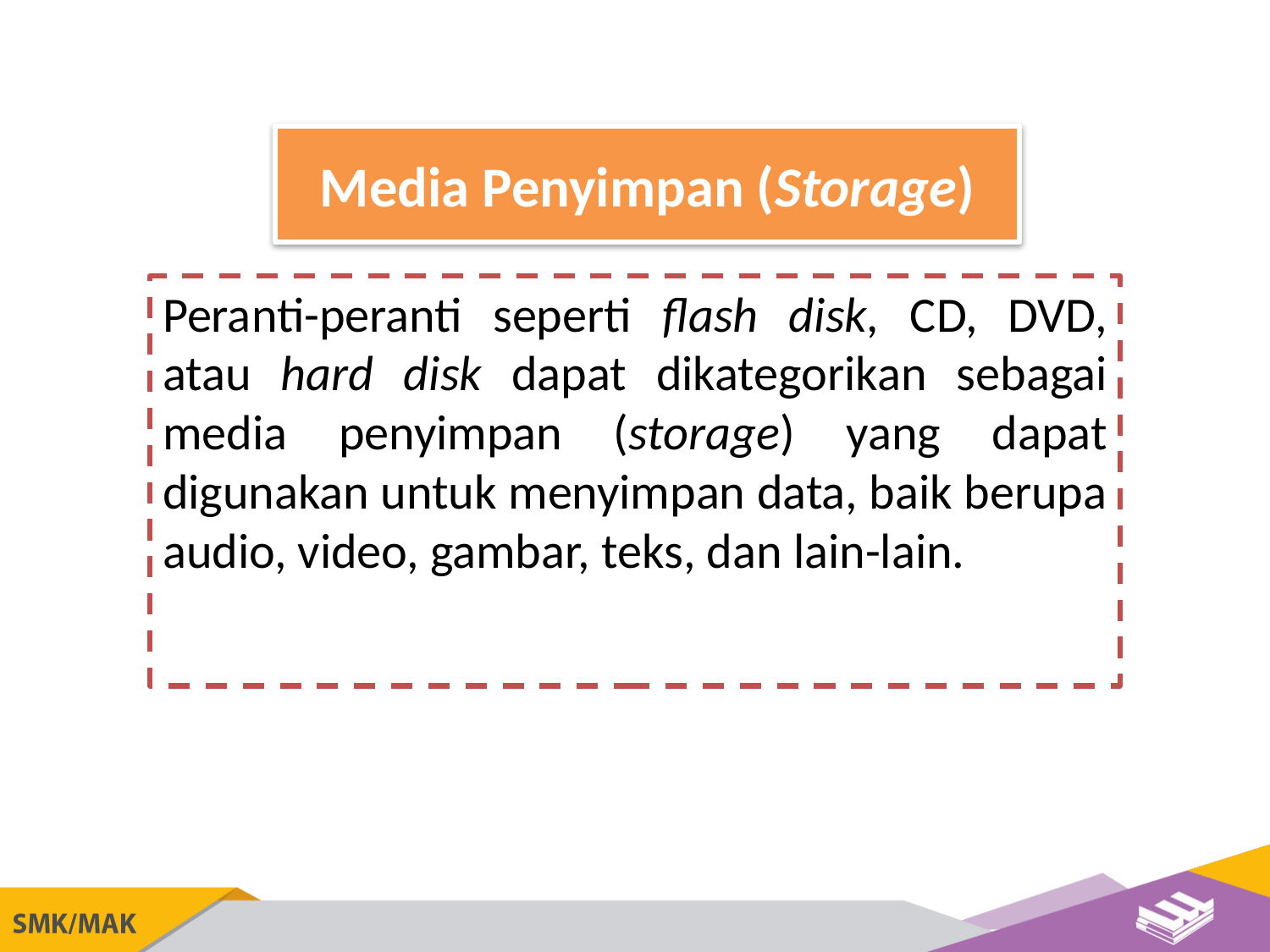

Media Penyimpan (Storage)
Peranti-peranti seperti flash disk, CD, DVD, atau hard disk dapat dikategorikan sebagai media penyimpan (storage) yang dapat digunakan untuk menyimpan data, baik berupa audio, video, gambar, teks, dan lain-lain.